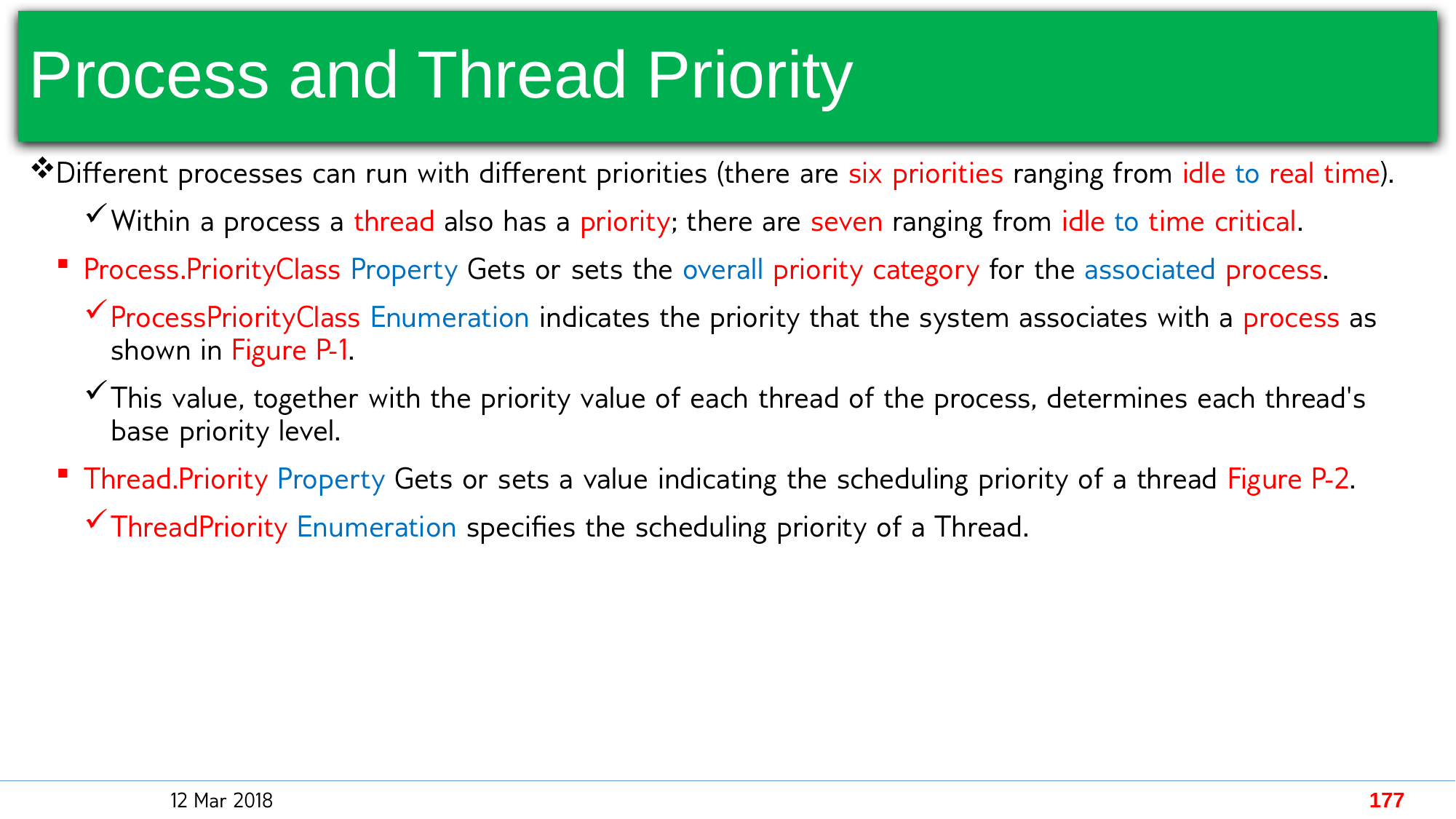

# Process and Thread Priority
Different processes can run with different priorities (there are six priorities ranging from idle to real time).
Within a process a thread also has a priority; there are seven ranging from idle to time critical.
Process.PriorityClass Property Gets or sets the overall priority category for the associated process.
ProcessPriorityClass Enumeration indicates the priority that the system associates with a process as shown in Figure P-1.
This value, together with the priority value of each thread of the process, determines each thread's base priority level.
Thread.Priority Property Gets or sets a value indicating the scheduling priority of a thread Figure P-2.
ThreadPriority Enumeration specifies the scheduling priority of a Thread.
12 Mar 2018
177